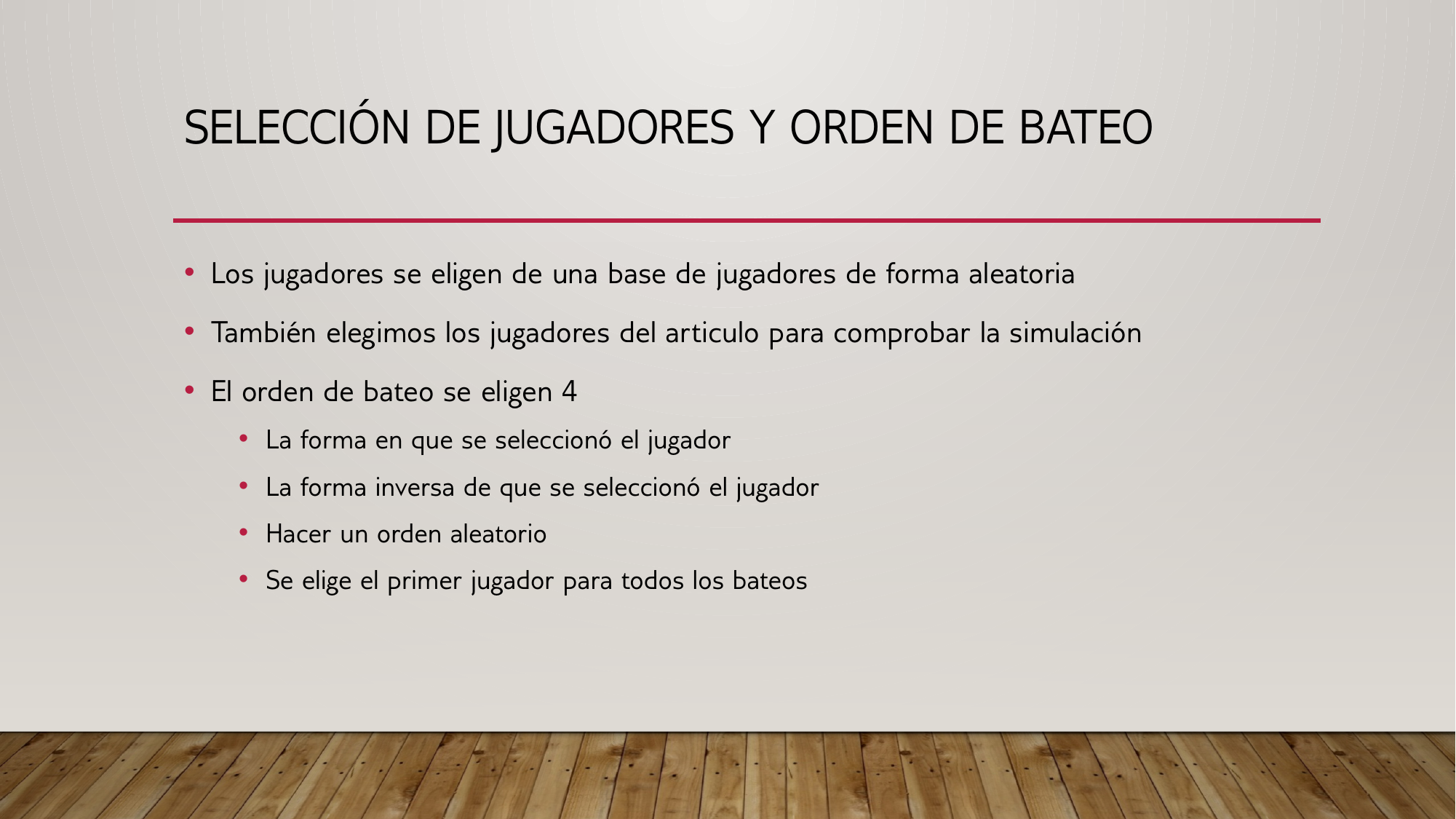

# Selección de jugadores y Orden de bateo
Los jugadores se eligen de una base de jugadores de forma aleatoria
También elegimos los jugadores del articulo para comprobar la simulación
El orden de bateo se eligen 4
La forma en que se seleccionó el jugador
La forma inversa de que se seleccionó el jugador
Hacer un orden aleatorio
Se elige el primer jugador para todos los bateos